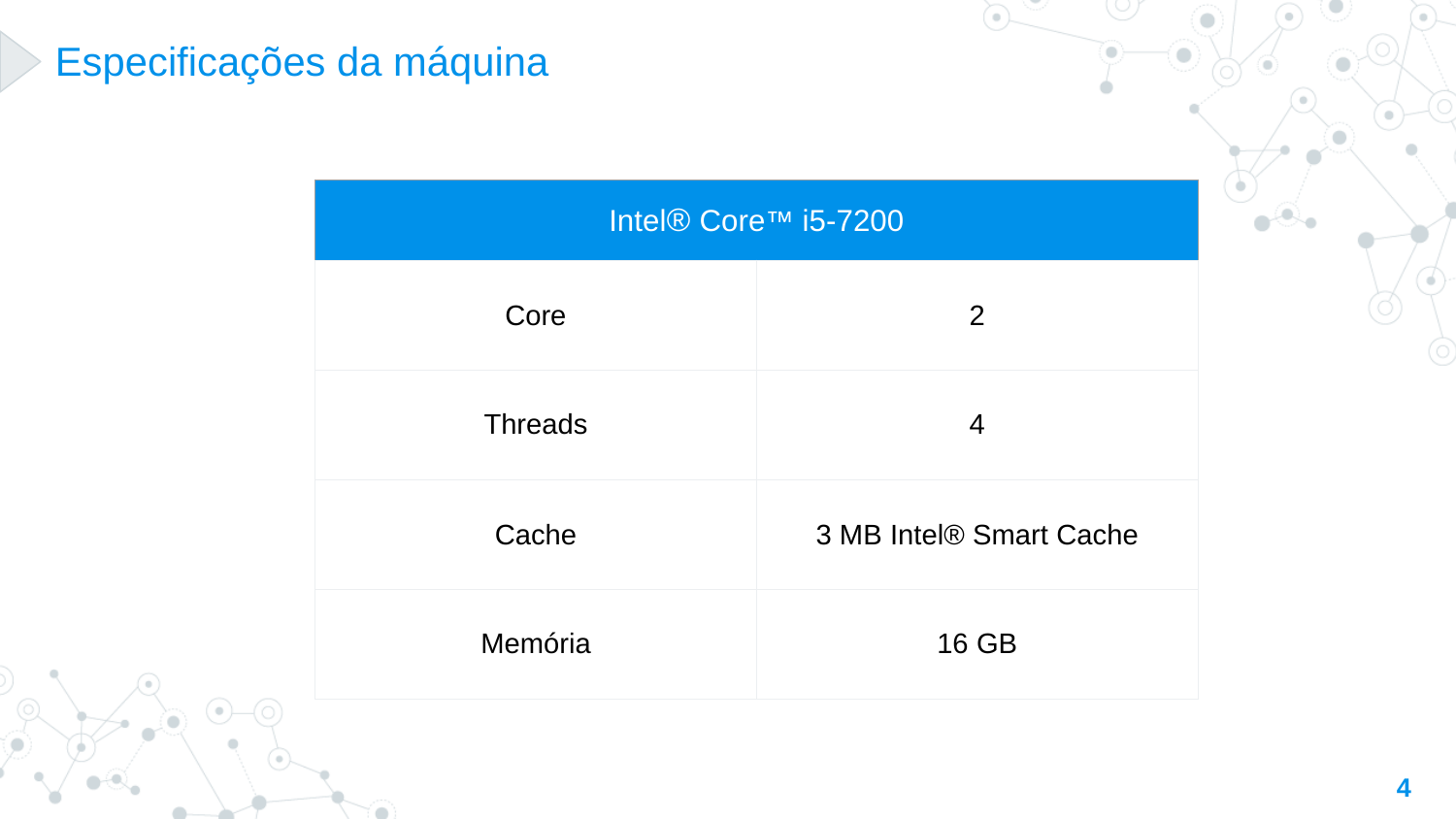

# Especificações da máquina

| Intel® Core™ i5-7200 |  |
| --- | --- |
| Core | 2 |
| Threads | 4 |
| Cache | 3 MB Intel® Smart Cache |
| Memória | 16 GB |
4